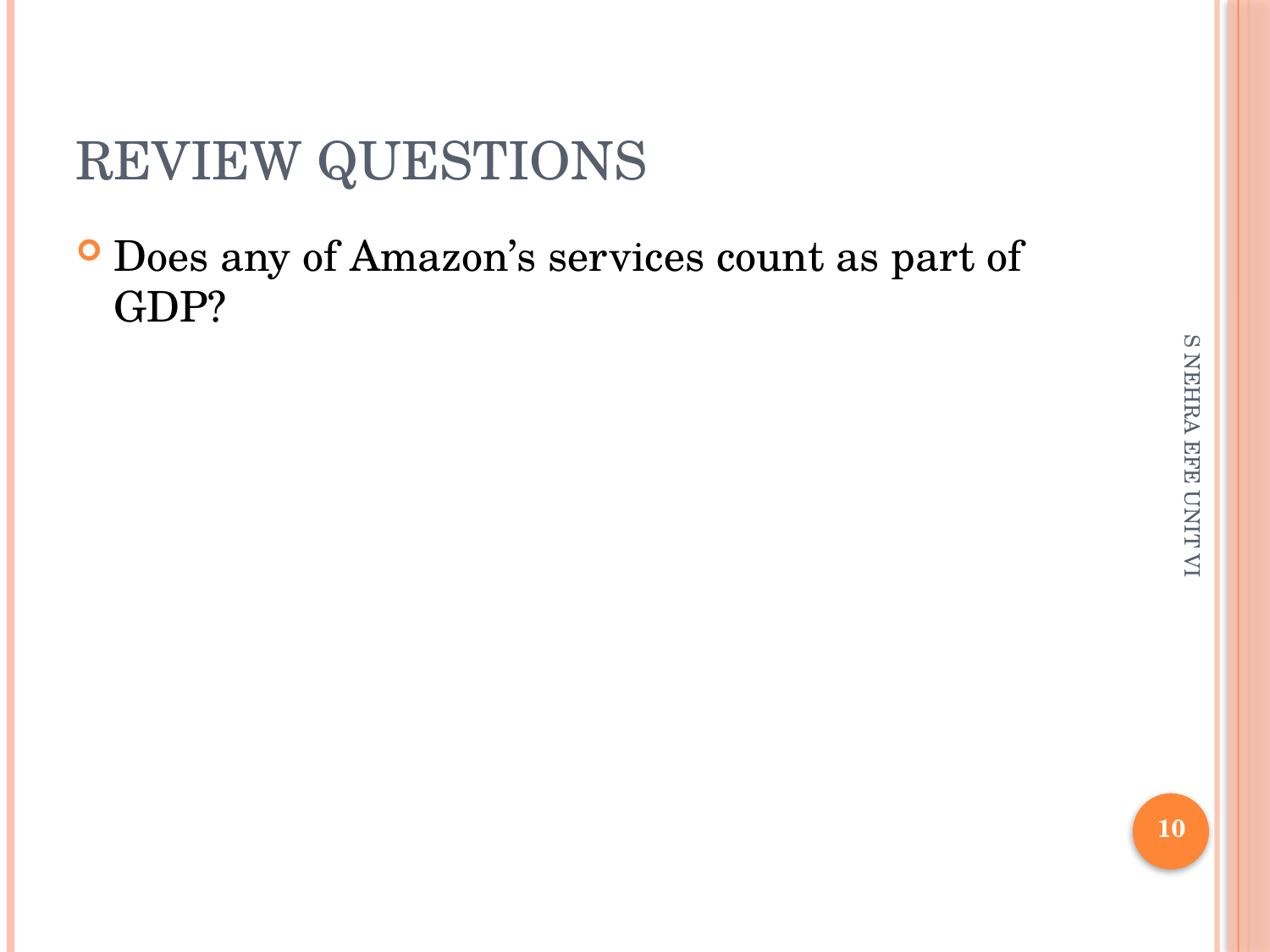

# Review questions
Does any of Amazon’s services count as part of GDP?
S NEHRA EFE UNIT VI
10